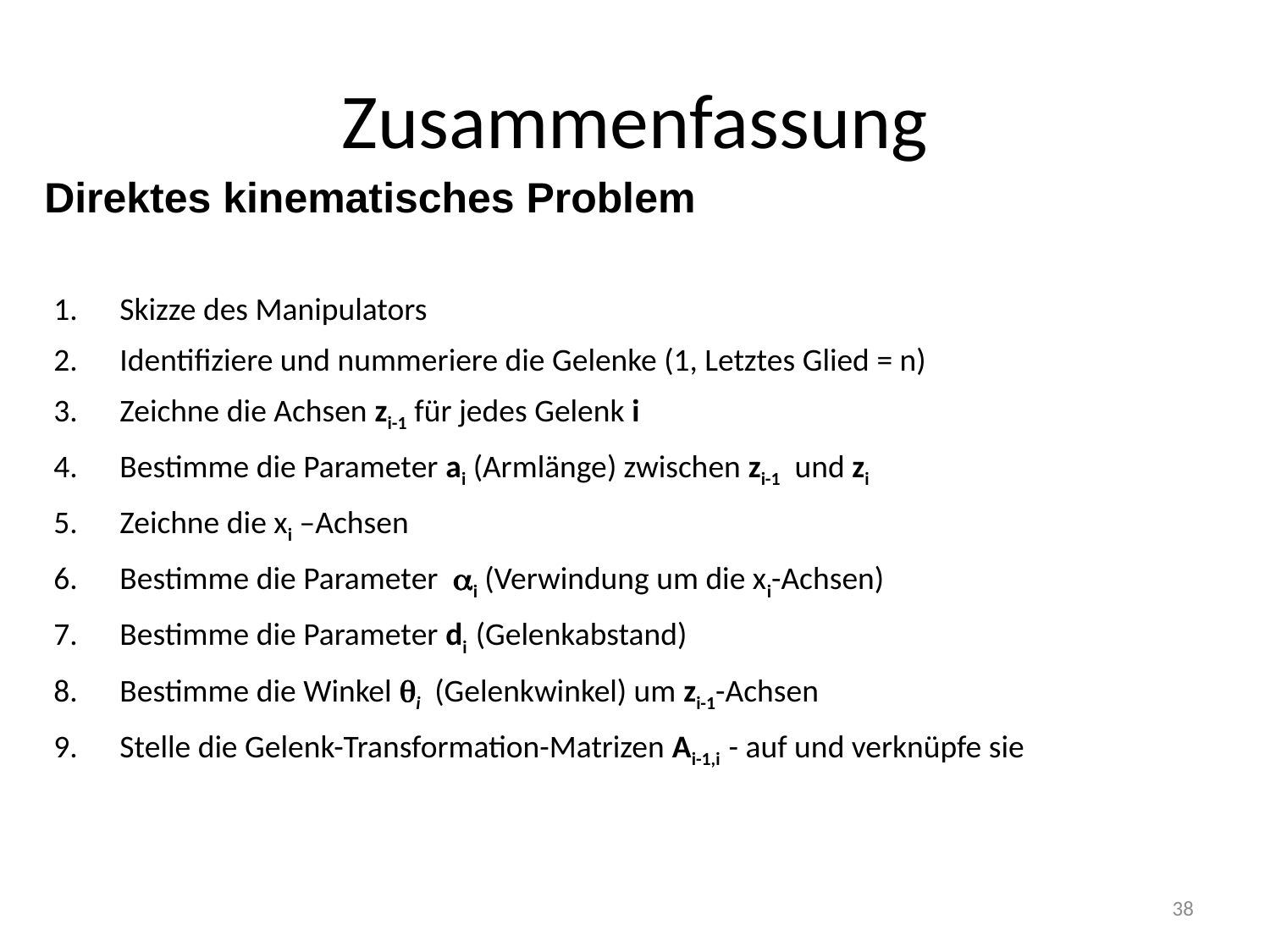

# Zusammenfassung
Direktes kinematisches Problem

Skizze des Manipulators
Identifiziere und nummeriere die Gelenke (1, Letztes Glied = n)
Zeichne die Achsen zi-1 für jedes Gelenk i
Bestimme die Parameter ai (Armlänge) zwischen zi-1  und zi
Zeichne die xi –Achsen
Bestimme die Parameter  αi (Verwindung um die xi-Achsen)
Bestimme die Parameter di  (Gelenkabstand)
Bestimme die Winkel θi  (Gelenkwinkel) um zi-1-Achsen
Stelle die Gelenk-Transformation-Matrizen Ai-1,i  - auf und verknüpfe sie
38